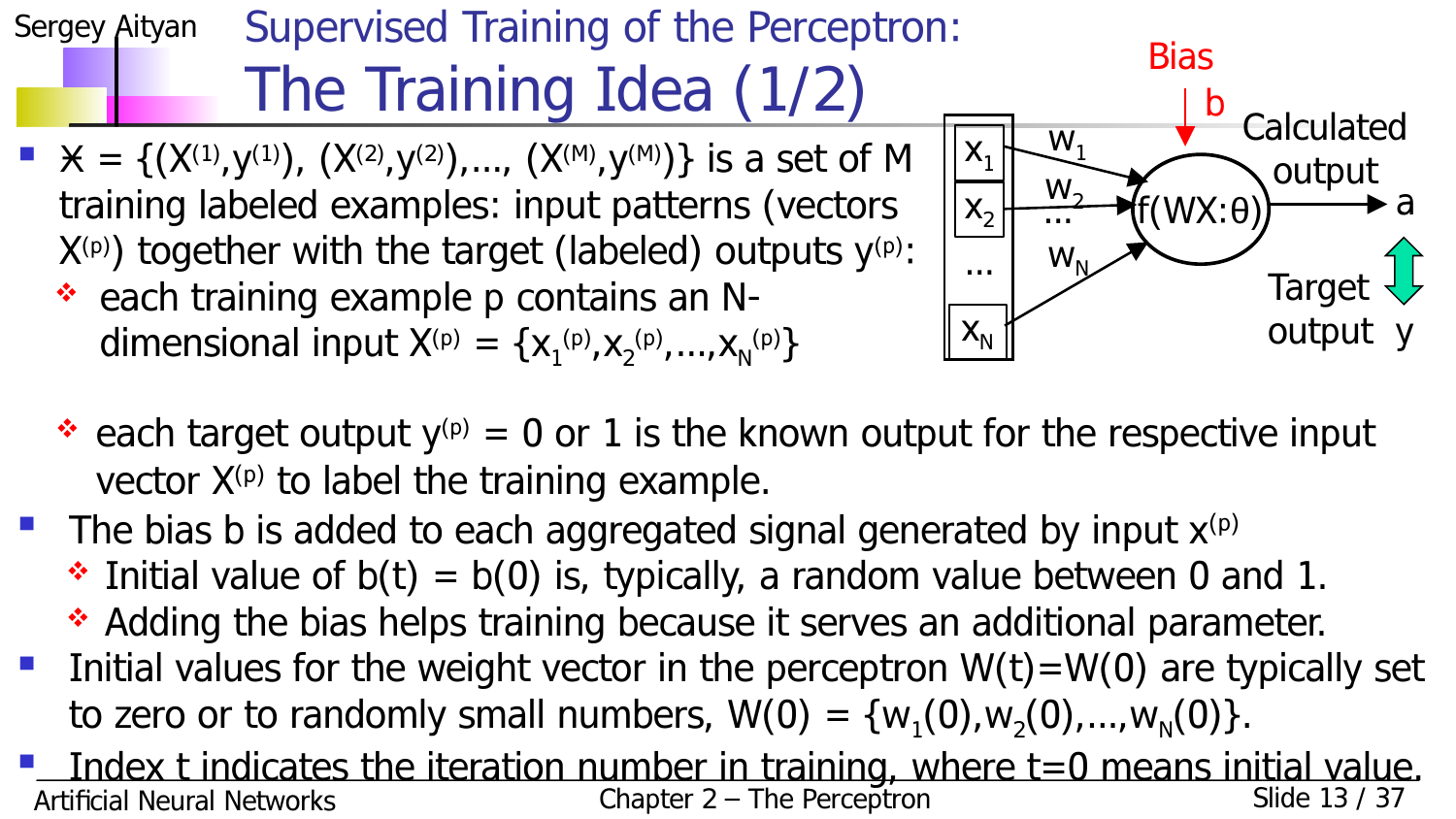

Bias
b
w1
w2
…
wN
Calculated output

x1
x2
…
xN
f(WX:θ)
a

Target output  y
# Supervised Training of the Perceptron: The Training Idea (1/2)
Ӿ = {(X(1),y(1)), (X(2),y(2)),…, (X(M),y(M))} is a set of M training labeled examples: input patterns (vectors X(p)) together with the target (labeled) outputs y(p):
each training example p contains an N-dimensional input X(p) = {x1(p),x2(p),…,xN(p)}

each target output y(p) = 0 or 1 is the known output for the respective input vector X(p) to label the training example.
The bias b is added to each aggregated signal generated by input x(p)
Initial value of b(t) = b(0) is, typically, a random value between 0 and 1.
Adding the bias helps training because it serves an additional parameter.
Initial values for the weight vector in the perceptron W(t)=W(0) are typically set to zero or to randomly small numbers, W(0) = {w1(0),w2(0),…,wN(0)}.
Index t indicates the iteration number in training, where t=0 means initial value.